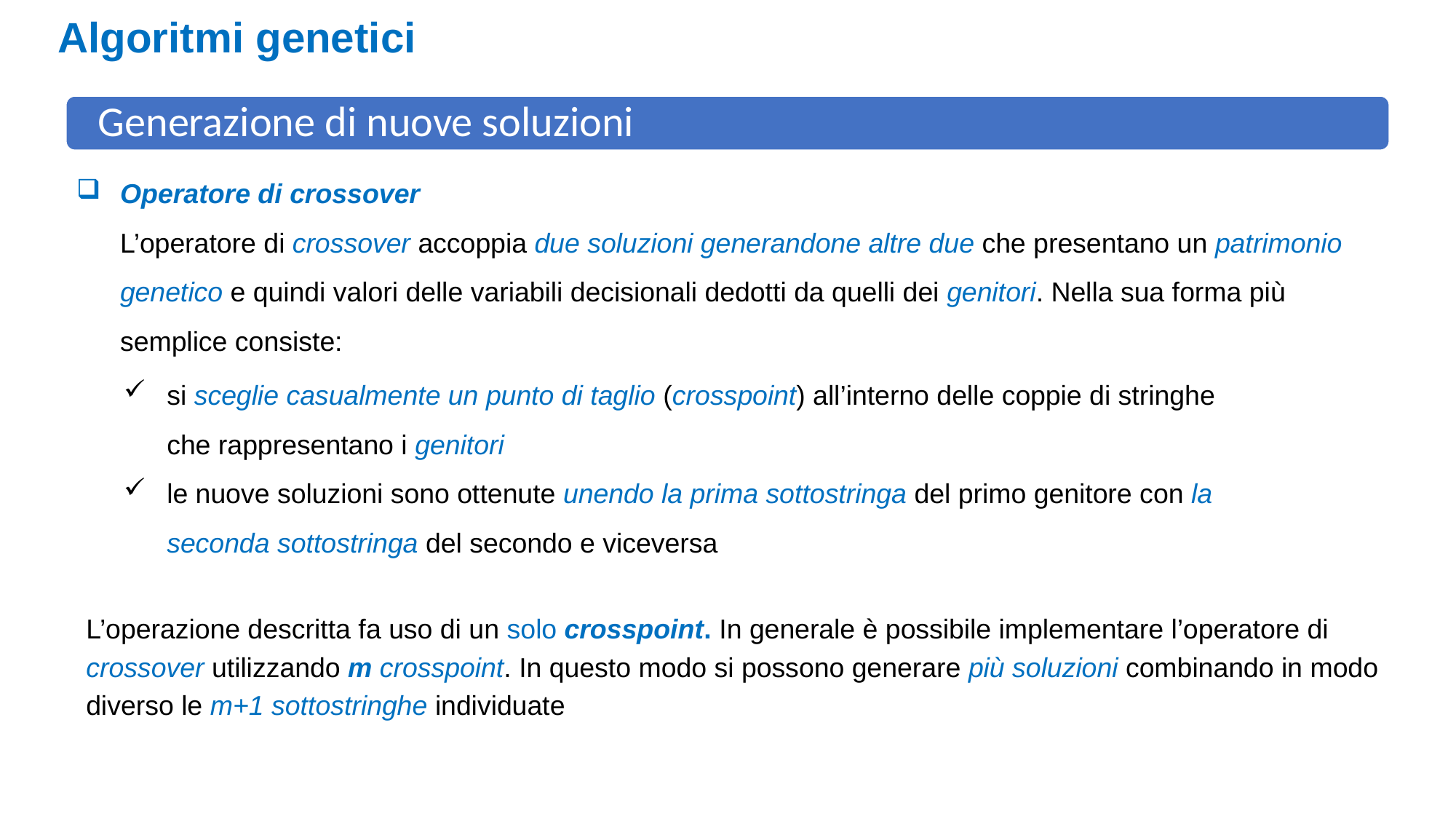

Algoritmi genetici

Generazione di nuove soluzioni
Operatore di crossover
	L’operatore di crossover accoppia due soluzioni generandone altre due che presentano un patrimonio genetico e quindi valori delle variabili decisionali dedotti da quelli dei genitori. Nella sua forma più semplice consiste:
si sceglie casualmente un punto di taglio (crosspoint) all’interno delle coppie di stringhe che rappresentano i genitori
le nuove soluzioni sono ottenute unendo la prima sottostringa del primo genitore con la seconda sottostringa del secondo e viceversa
L’operazione descritta fa uso di un solo crosspoint. In generale è possibile implementare l’operatore di crossover utilizzando m crosspoint. In questo modo si possono generare più soluzioni combinando in modo diverso le m+1 sottostringhe individuate